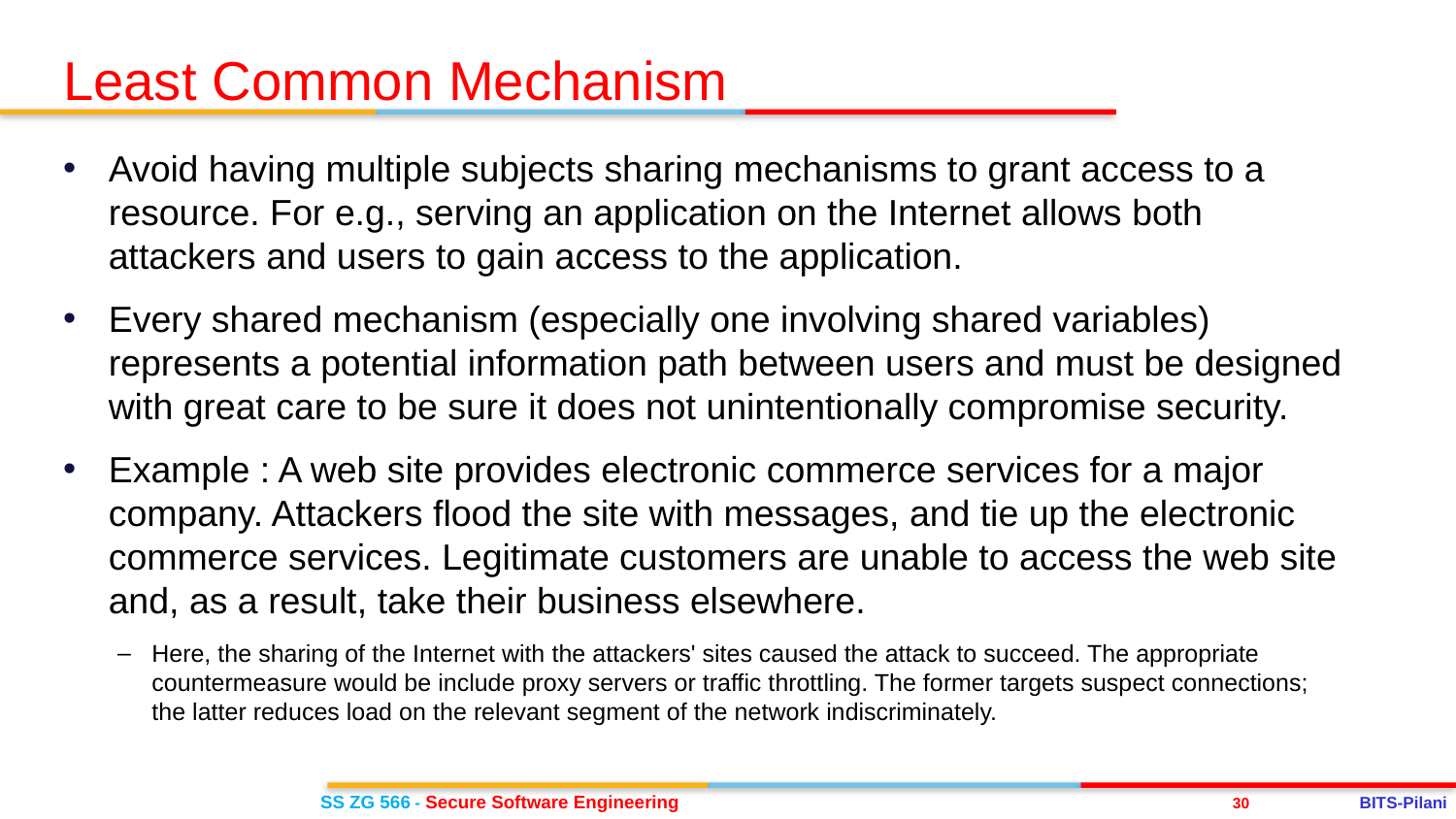

Least Common Mechanism
Avoid having multiple subjects sharing mechanisms to grant access to a resource. For e.g., serving an application on the Internet allows both attackers and users to gain access to the application.
Every shared mechanism (especially one involving shared variables) represents a potential information path between users and must be designed with great care to be sure it does not unintentionally compromise security.
Example : A web site provides electronic commerce services for a major company. Attackers flood the site with messages, and tie up the electronic commerce services. Legitimate customers are unable to access the web site and, as a result, take their business elsewhere.
Here, the sharing of the Internet with the attackers' sites caused the attack to succeed. The appropriate countermeasure would be include proxy servers or traffic throttling. The former targets suspect connections; the latter reduces load on the relevant segment of the network indiscriminately.